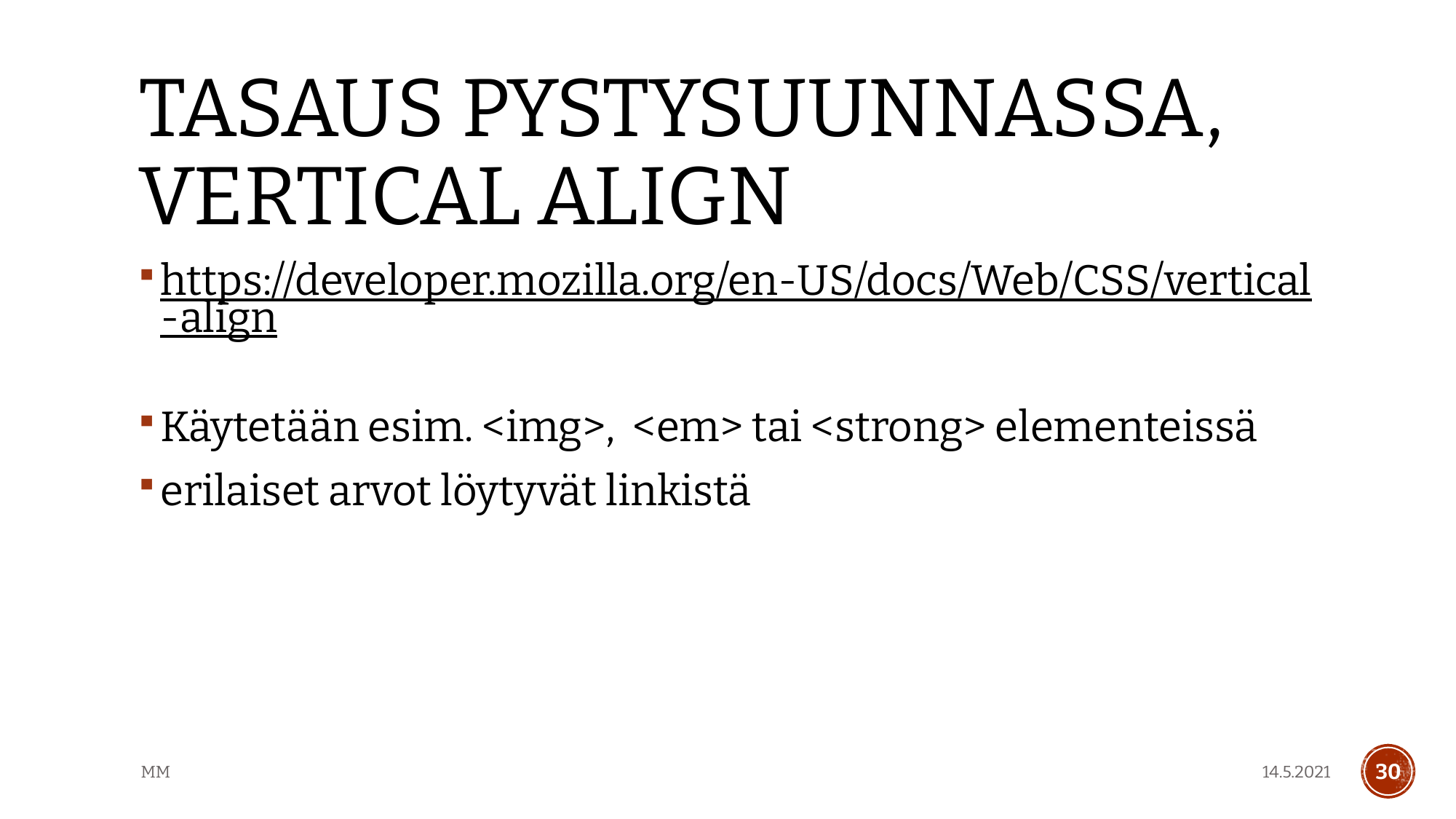

# tasaus pystysuunnassa, vertical align
https://developer.mozilla.org/en-US/docs/Web/CSS/vertical-align
Käytetään esim. <img>,  <em> tai <strong> elementeissä
erilaiset arvot löytyvät linkistä
MM
14.5.2021
30